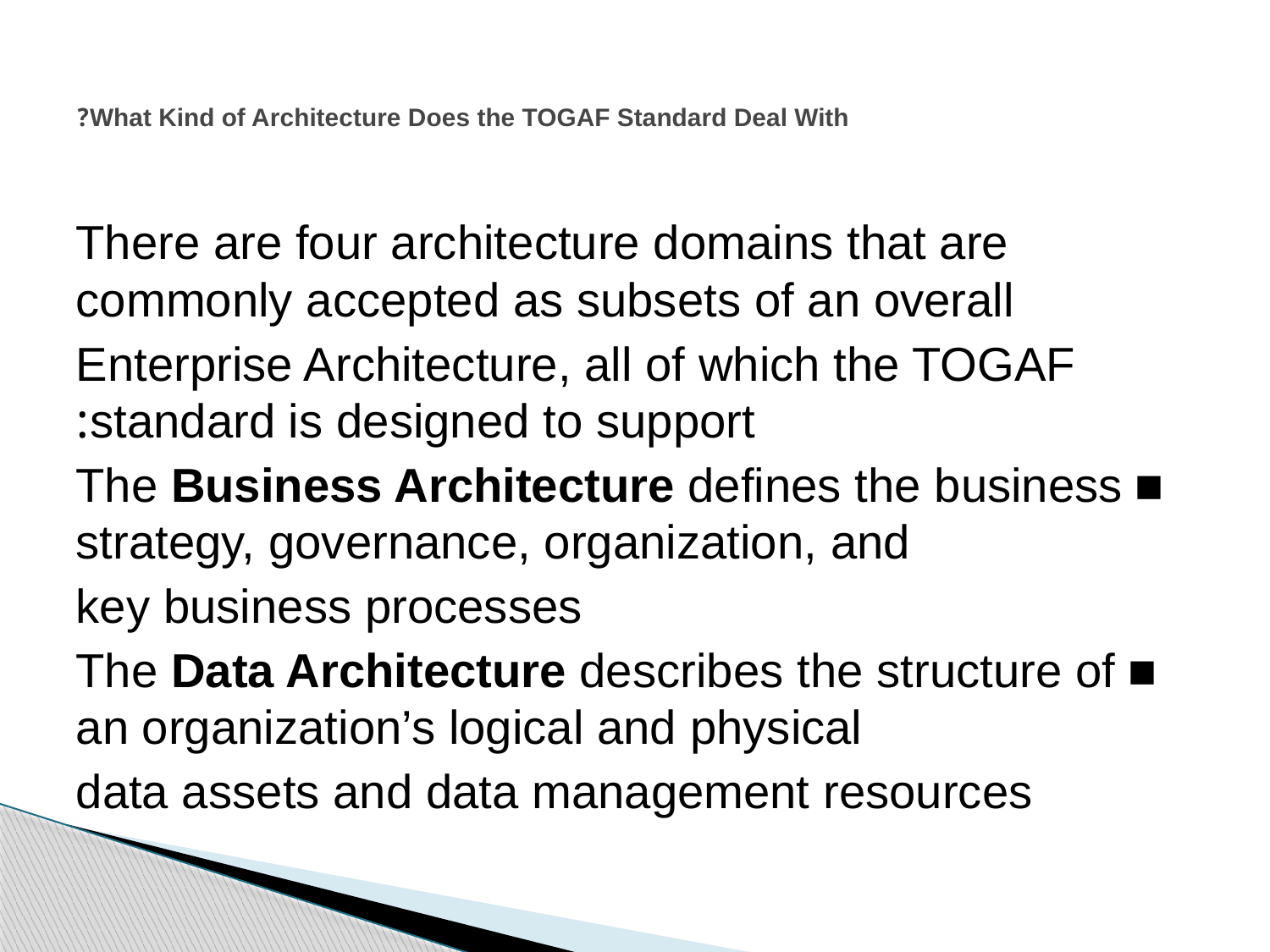

# What Kind of Architecture Does the TOGAF Standard Deal With?
There are four architecture domains that are commonly accepted as subsets of an overall
Enterprise Architecture, all of which the TOGAF standard is designed to support:
■ The Business Architecture defines the business strategy, governance, organization, and
key business processes
■ The Data Architecture describes the structure of an organization’s logical and physical
data assets and data management resources